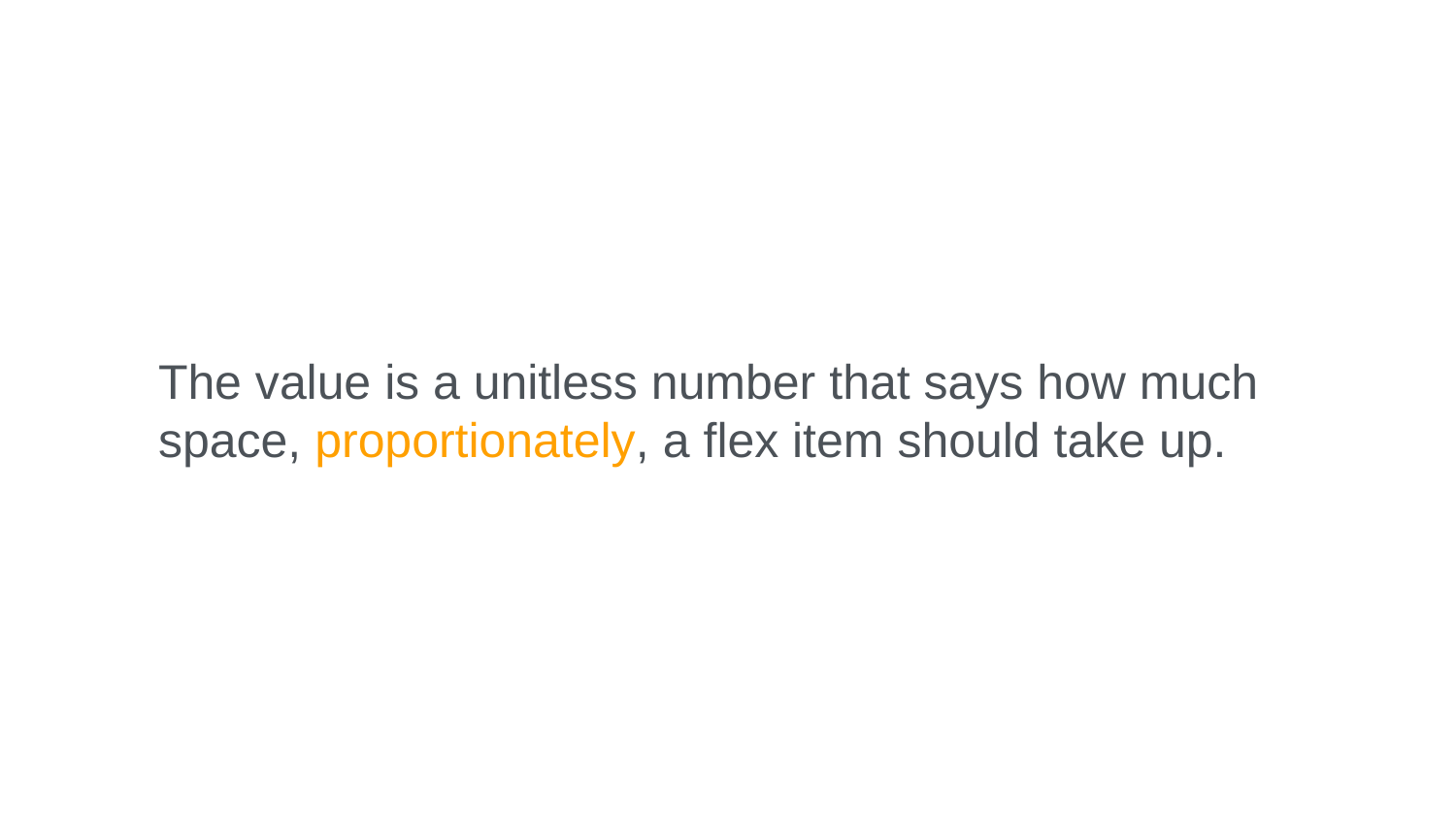

The value is a unitless number that says how much space, proportionately, a flex item should take up.